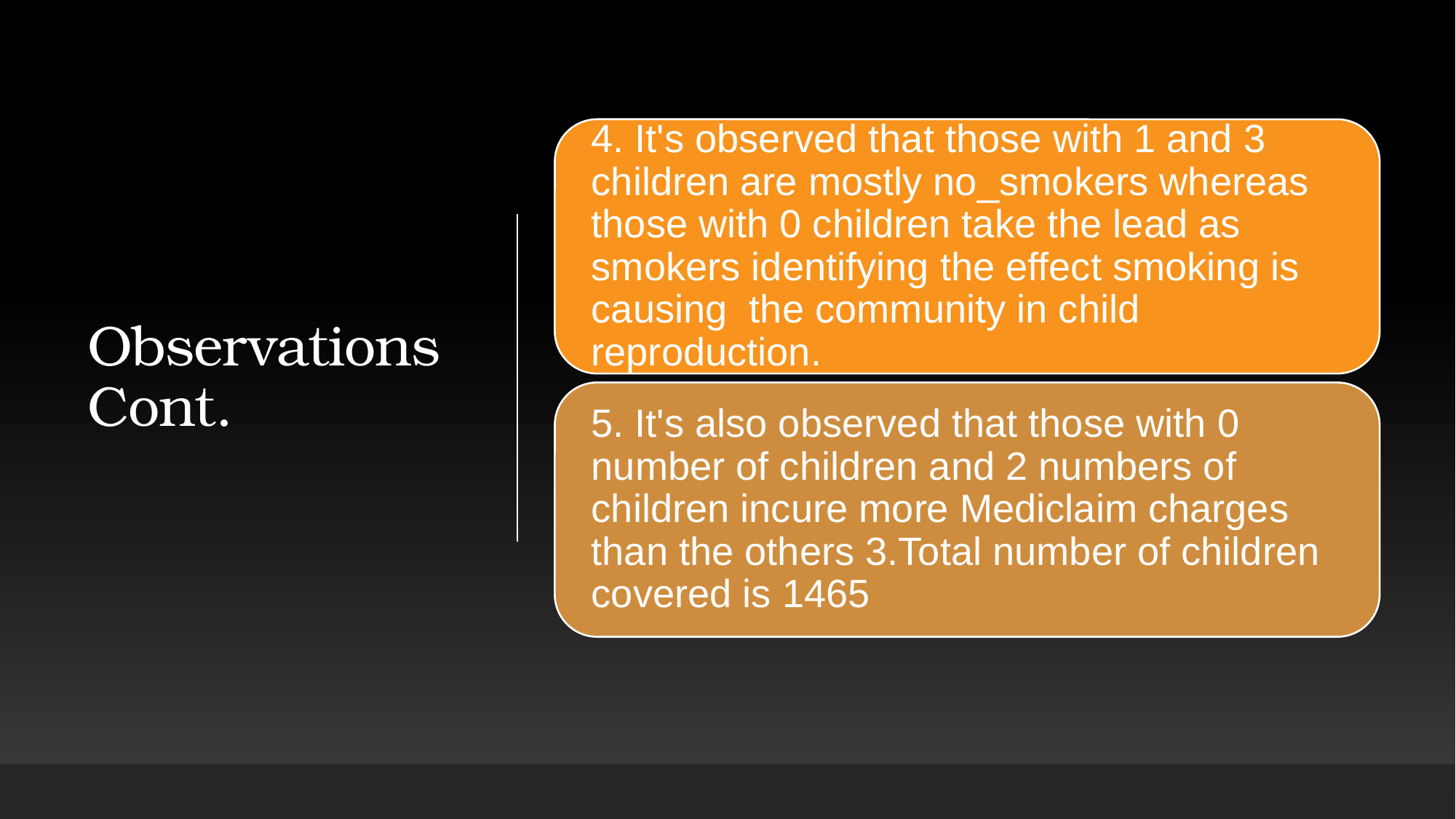

# Observations Cont.
4. It's observed that those with 1 and 3 children are mostly no_smokers whereas those with 0 children take the lead as smokers identifying the effect smoking is causing  the community in child reproduction.
5. It's also observed that those with 0 number of children and 2 numbers of children incure more Mediclaim charges than the others 3.Total number of children covered is 1465